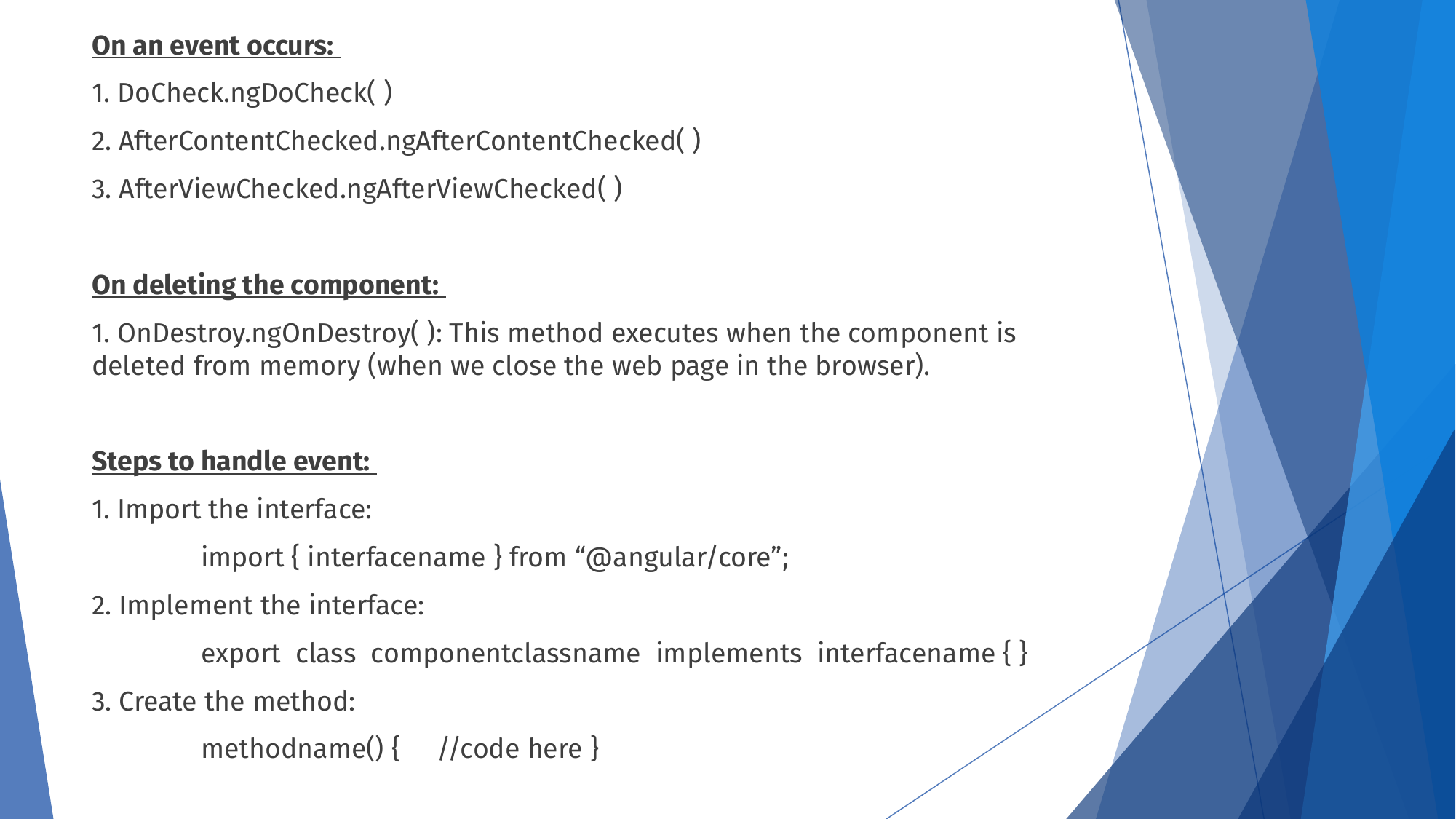

On an event occurs:
1. DoCheck.ngDoCheck( )
2. AfterContentChecked.ngAfterContentChecked( )
3. AfterViewChecked.ngAfterViewChecked( )

On deleting the component:
1. OnDestroy.ngOnDestroy( ): This method executes when the component is deleted from memory (when we close the web page in the browser).

Steps to handle event:
1. Import the interface:
	import { interfacename } from “@angular/core”;
2. Implement the interface:
	export  class  componentclassname  implements  interfacename { }
3. Create the method:
	methodname() {     //code here }